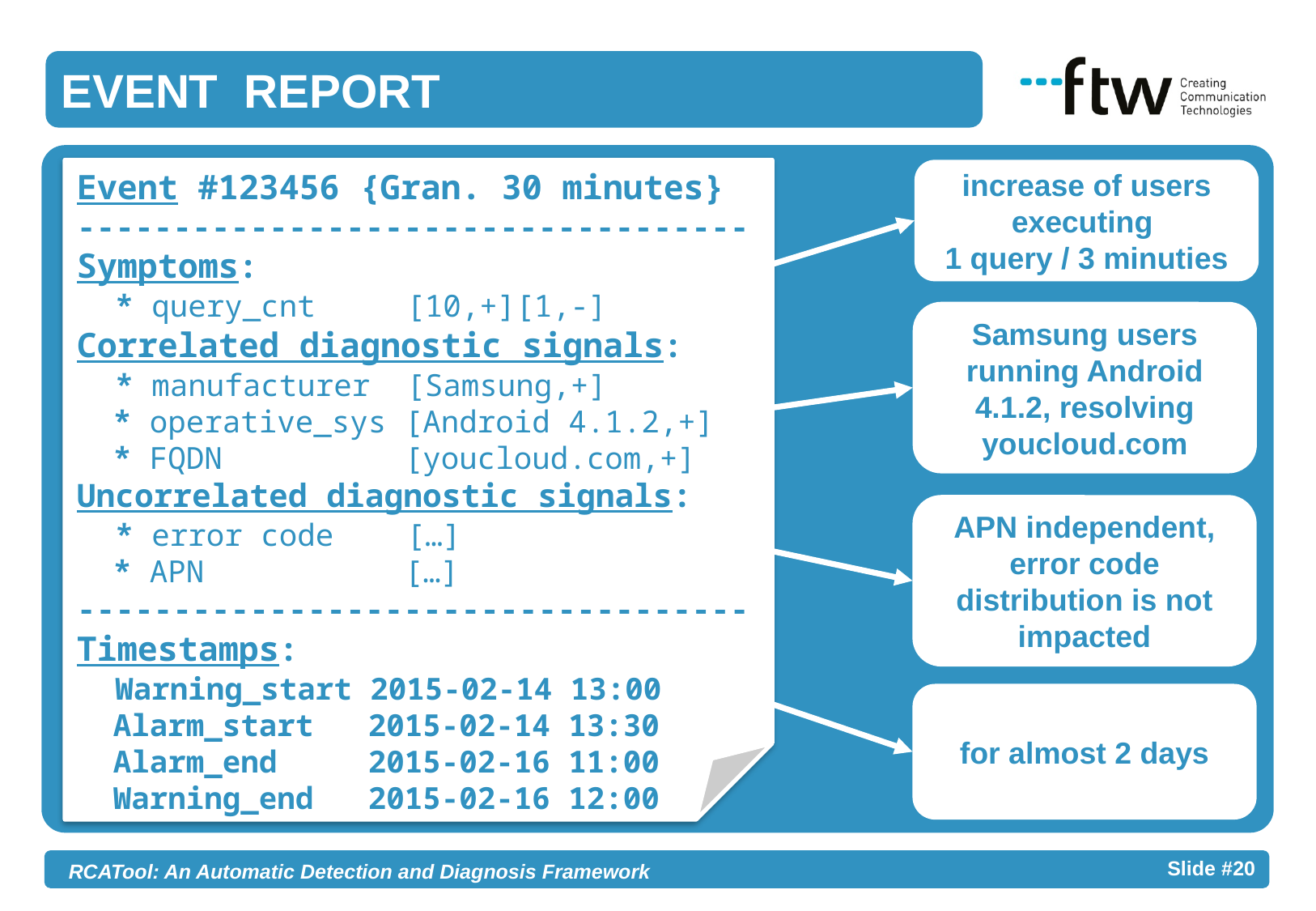

EVENT  REPORT

Event #123456 {Gran. 30 minutes}
-----------------------------------
Symptoms:
  * query_cnt     [10,+][1,-]
Correlated diagnostic signals:
  * manufacturer  [Samsung,+]
  * operative_sys [Android 4.1.2,+]
  * FQDN          [youcloud.com,+]
Uncorrelated diagnostic signals:
  * error code    […]
  * APN           […]
-----------------------------------
Timestamps:
  Warning_start 2015-02-14 13:00
  Alarm_start   2015-02-14 13:30
  Alarm_end     2015-02-16 11:00
  Warning_end   2015-02-16 12:00
increase of users executing
1 query / 3 minuties
Samsung users running Android 4.1.2, resolving youcloud.com
APN independent, error code distribution is not impacted
for almost 2 days
- 20 -
RCATool: An Automatic Detection and Diagnosis Framework  Slide #20